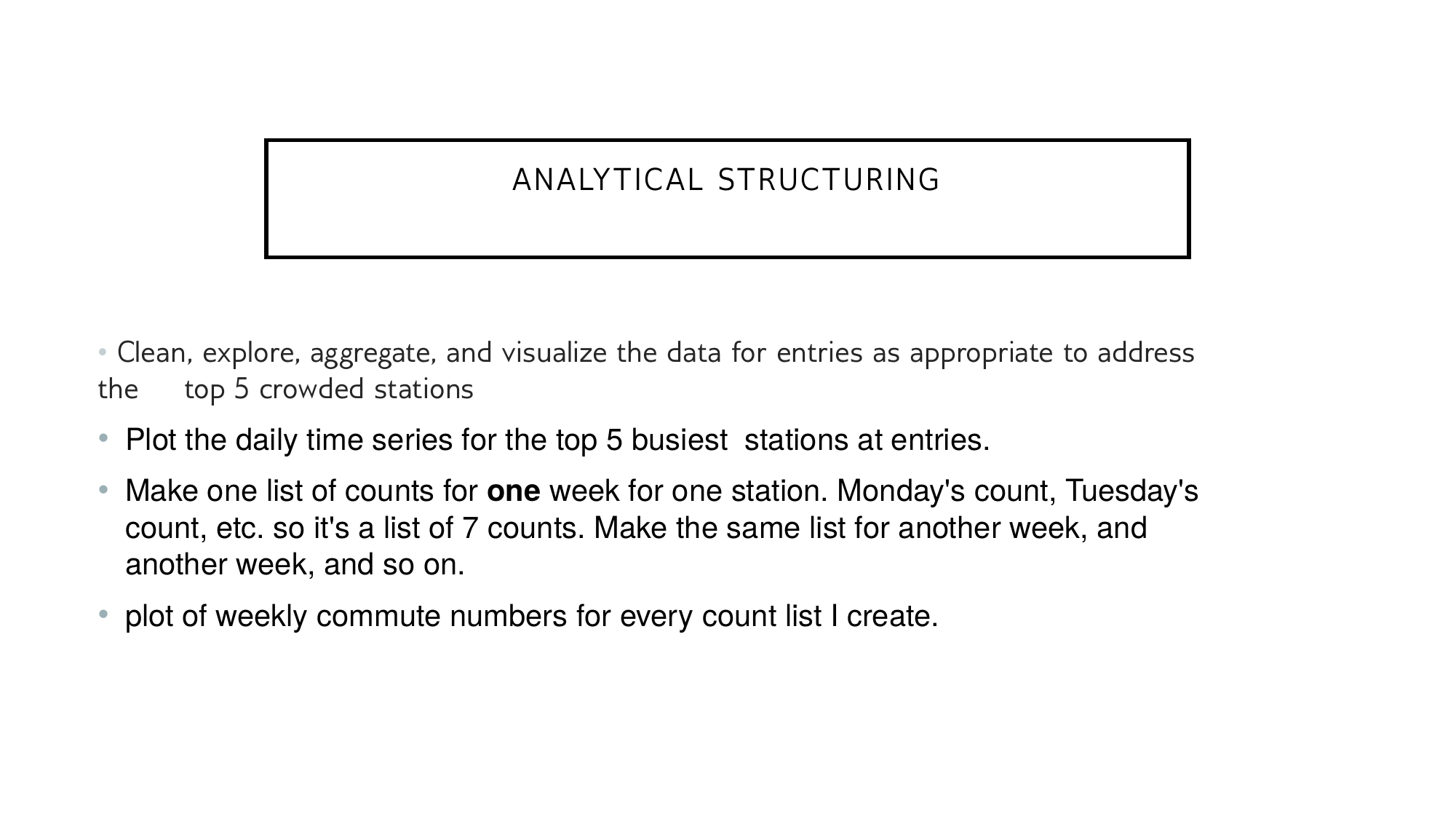

# Analytical Structuring

• Clean, explore, aggregate, and visualize the data for entries as appropriate to address the     top 5 crowded stations
Plot the daily time series for the top 5 busiest  stations at entries.
Make one list of counts for one week for one station. Monday's count, Tuesday's count, etc. so it's a list of 7 counts. Make the same list for another week, and another week, and so on.
plot of weekly commute numbers for every count list I create.